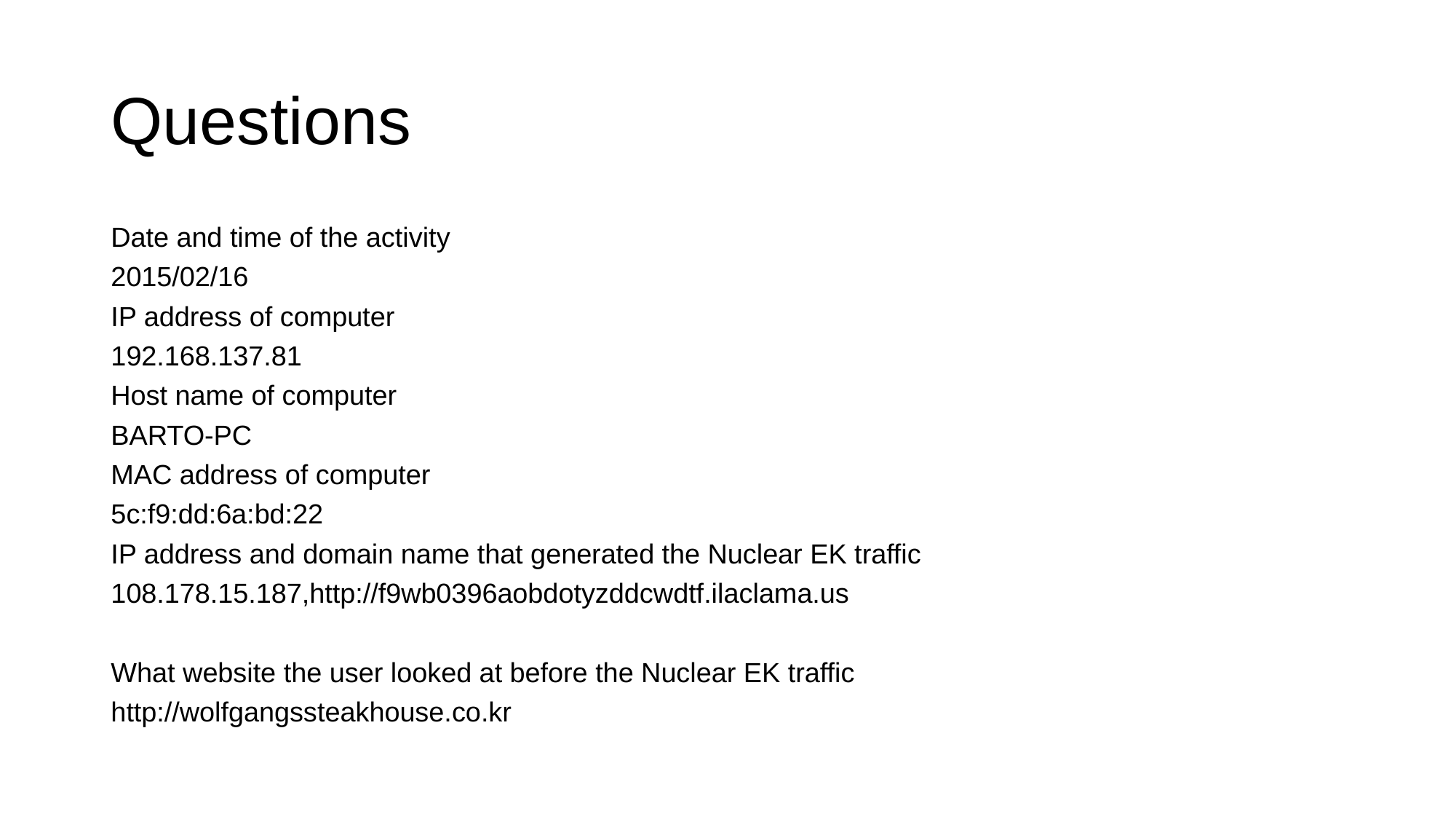

# Questions
Date and time of the activity
2015/02/16
IP address of computer
192.168.137.81
Host name of computer
BARTO-PC
MAC address of computer
5c:f9:dd:6a:bd:22
IP address and domain name that generated the Nuclear EK traffic
108.178.15.187,http://f9wb0396aobdotyzddcwdtf.ilaclama.us

What website the user looked at before the Nuclear EK traffic
http://wolfgangssteakhouse.co.kr